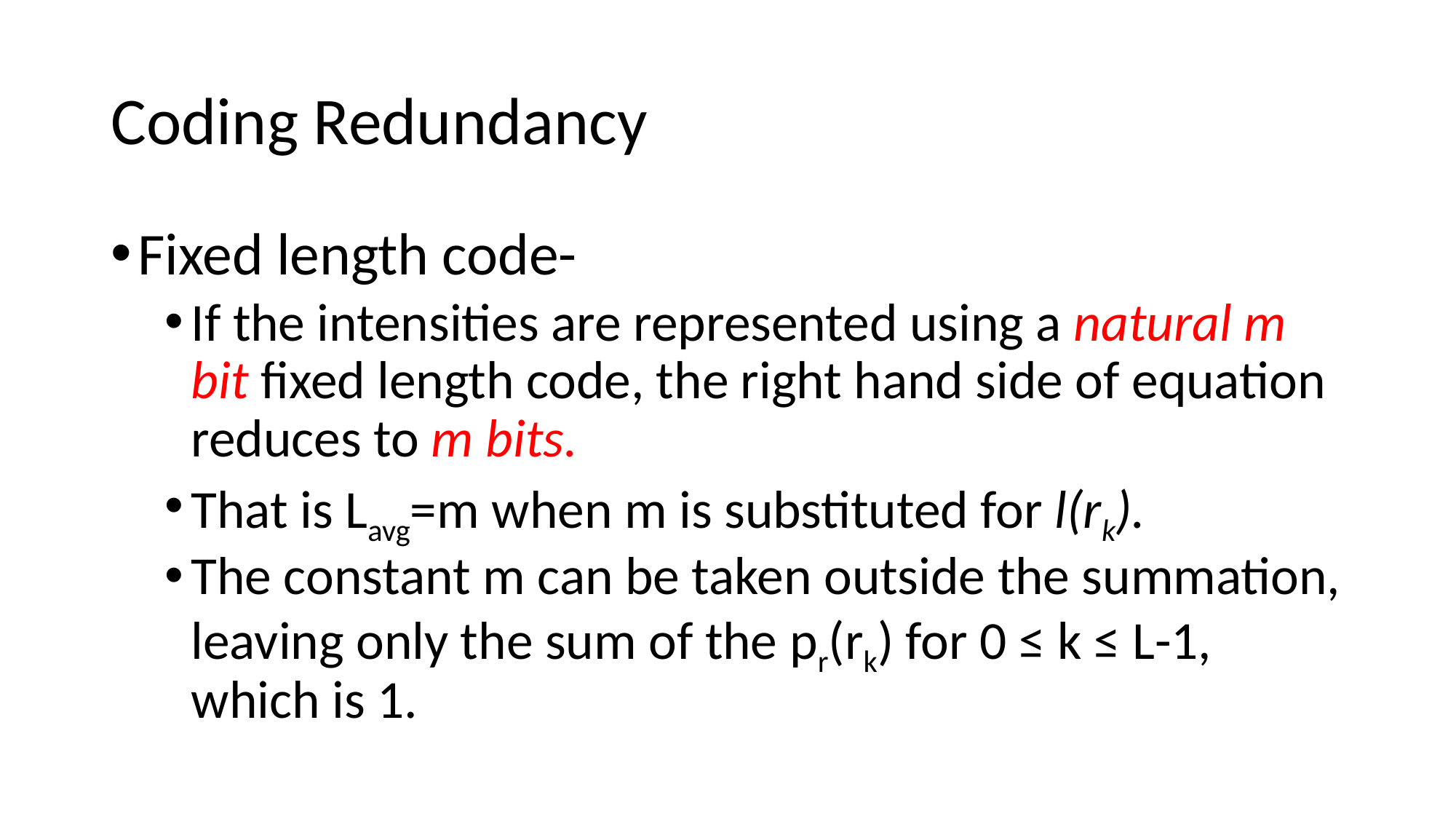

# Coding Redundancy
Fixed length code-
If the intensities are represented using a natural m bit fixed length code, the right hand side of equation reduces to m bits.
That is Lavg=m when m is substituted for l(rk).
The constant m can be taken outside the summation, leaving only the sum of the pr(rk) for 0 ≤ k ≤ L-1, which is 1.